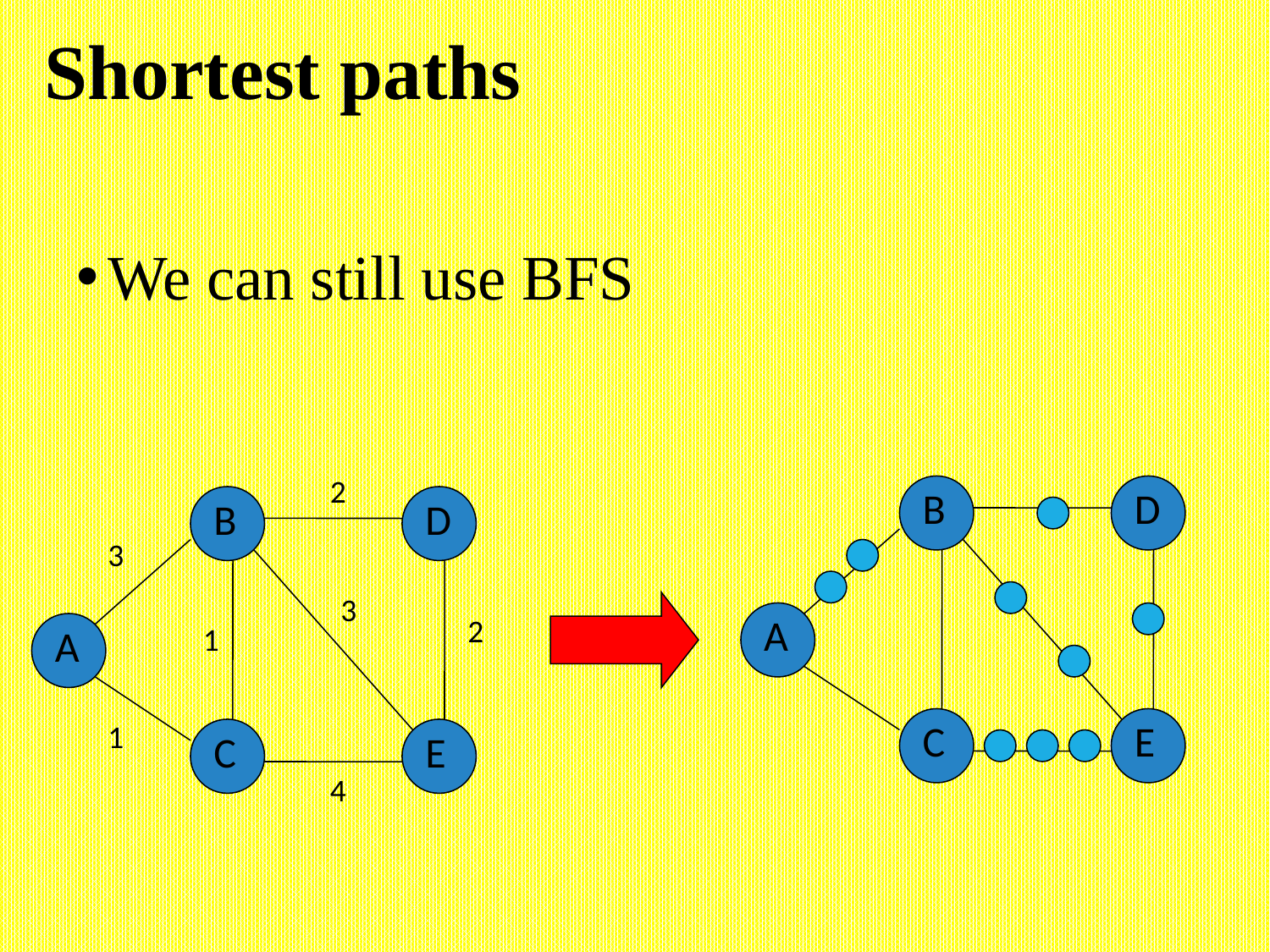

# Shortest paths
We can still use BFS
2

B

D

B

D

3

3

A

2

A
1

C

E
1

C

E

4